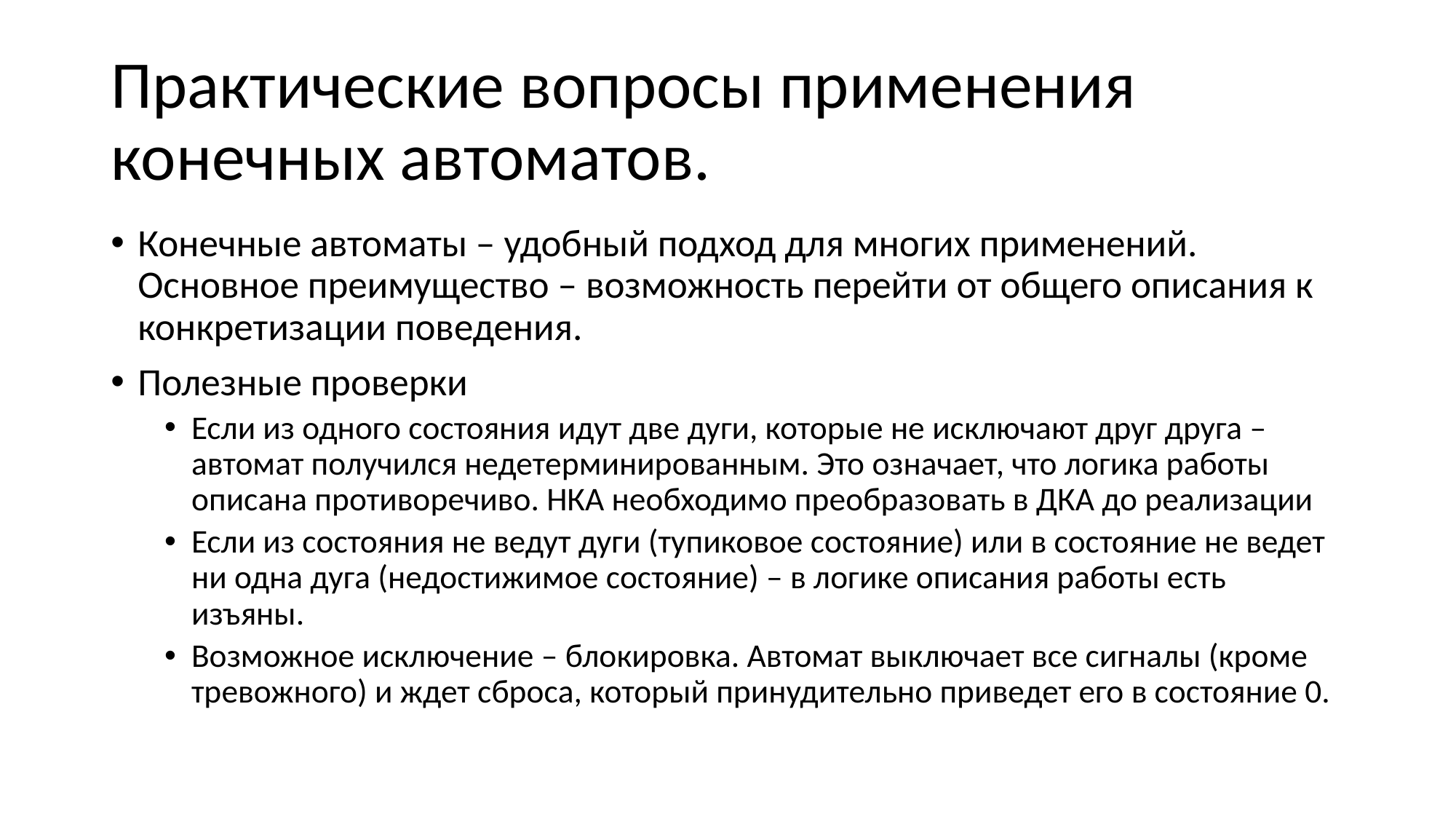

# Практические вопросы применения конечных автоматов.
Конечные автоматы – удобный подход для многих применений. Основное преимущество – возможность перейти от общего описания к конкретизации поведения.
Полезные проверки
Если из одного состояния идут две дуги, которые не исключают друг друга – автомат получился недетерминированным. Это означает, что логика работы описана противоречиво. НКА необходимо преобразовать в ДКА до реализации
Если из состояния не ведут дуги (тупиковое состояние) или в состояние не ведет ни одна дуга (недостижимое состояние) – в логике описания работы есть изъяны.
Возможное исключение – блокировка. Автомат выключает все сигналы (кроме тревожного) и ждет сброса, который принудительно приведет его в состояние 0.